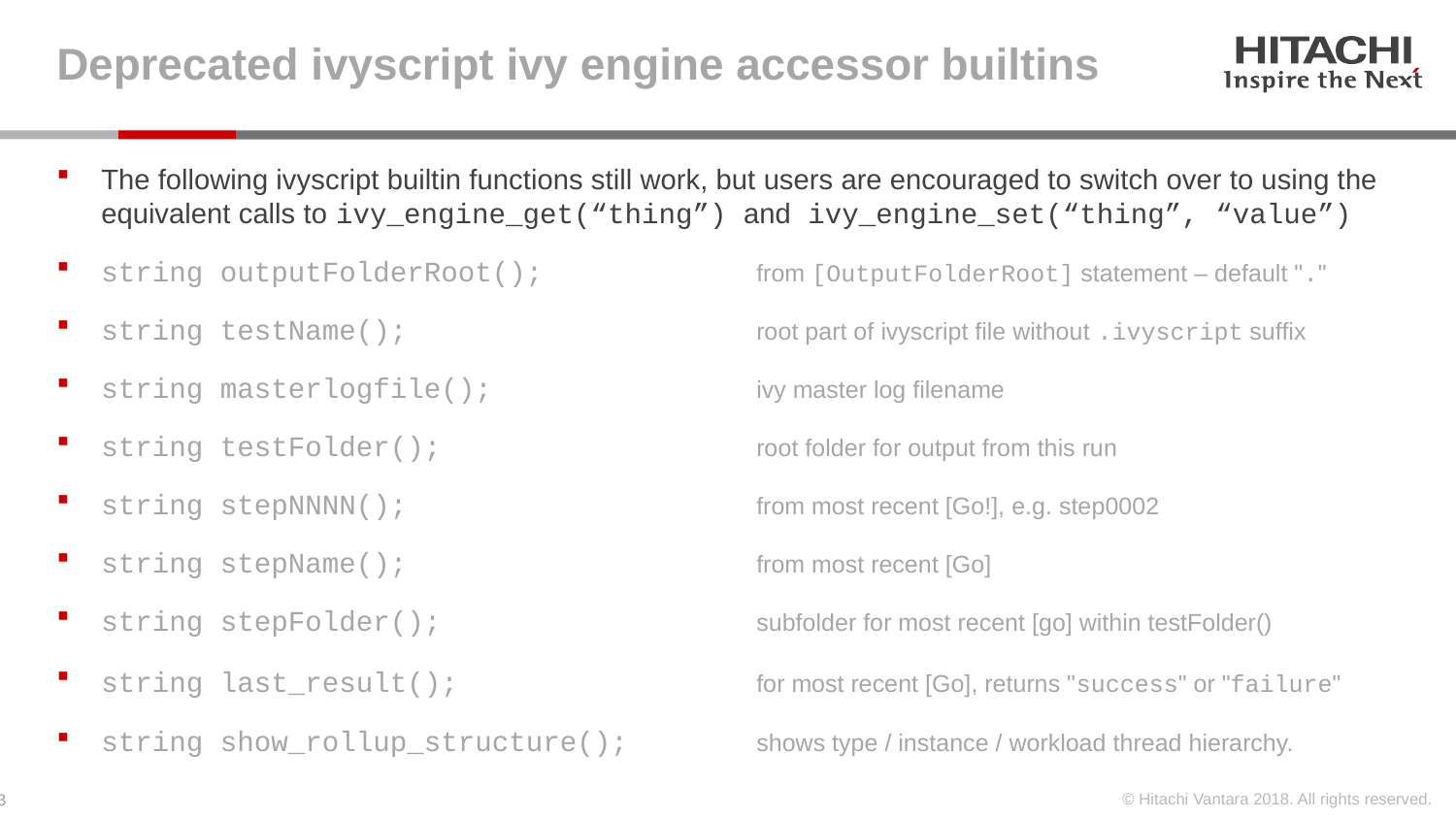

# Deprecated ivyscript ivy engine accessor builtins
The following ivyscript builtin functions still work, but users are encouraged to switch over to using the equivalent calls to ivy_engine_get(“thing”) and ivy_engine_set(“thing”, “value”)
string outputFolderRoot();	from [OutputFolderRoot] statement – default "."
string testName();	root part of ivyscript file without .ivyscript suffix
string masterlogfile();	ivy master log filename
string testFolder();	root folder for output from this run
string stepNNNN();	from most recent [Go!], e.g. step0002
string stepName();	from most recent [Go]
string stepFolder();	subfolder for most recent [go] within testFolder()
string last_result();	for most recent [Go], returns "success" or "failure"
string show_rollup_structure();	shows type / instance / workload thread hierarchy.